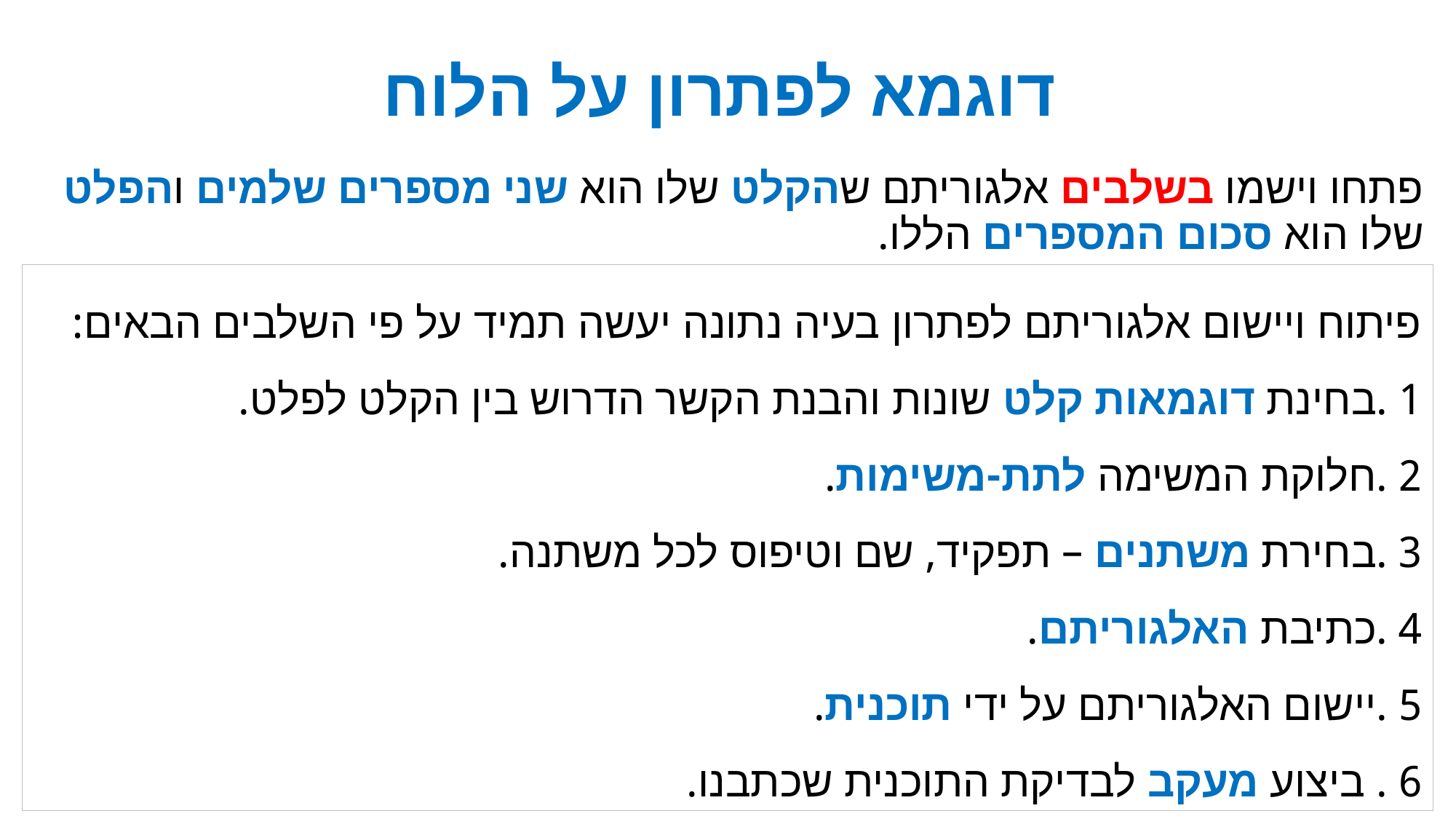

# דוגמא לפתרון על הלוח
פתחו וישמו בשלבים אלגוריתם שהקלט שלו הוא שני מספרים שלמים והפלט שלו הוא סכום המספרים הללו.
פיתוח ויישום אלגוריתם לפתרון בעיה נתונה יעשה תמיד על פי השלבים הבאים:
1 .בחינת דוגמאות קלט שונות והבנת הקשר הדרוש בין הקלט לפלט.
2 .חלוקת המשימה לתת-משימות.
3 .בחירת משתנים – תפקיד, שם וטיפוס לכל משתנה.
4 .כתיבת האלגוריתם.
5 .יישום האלגוריתם על ידי תוכנית.
6 . ביצוע מעקב לבדיקת התוכנית שכתבנו.